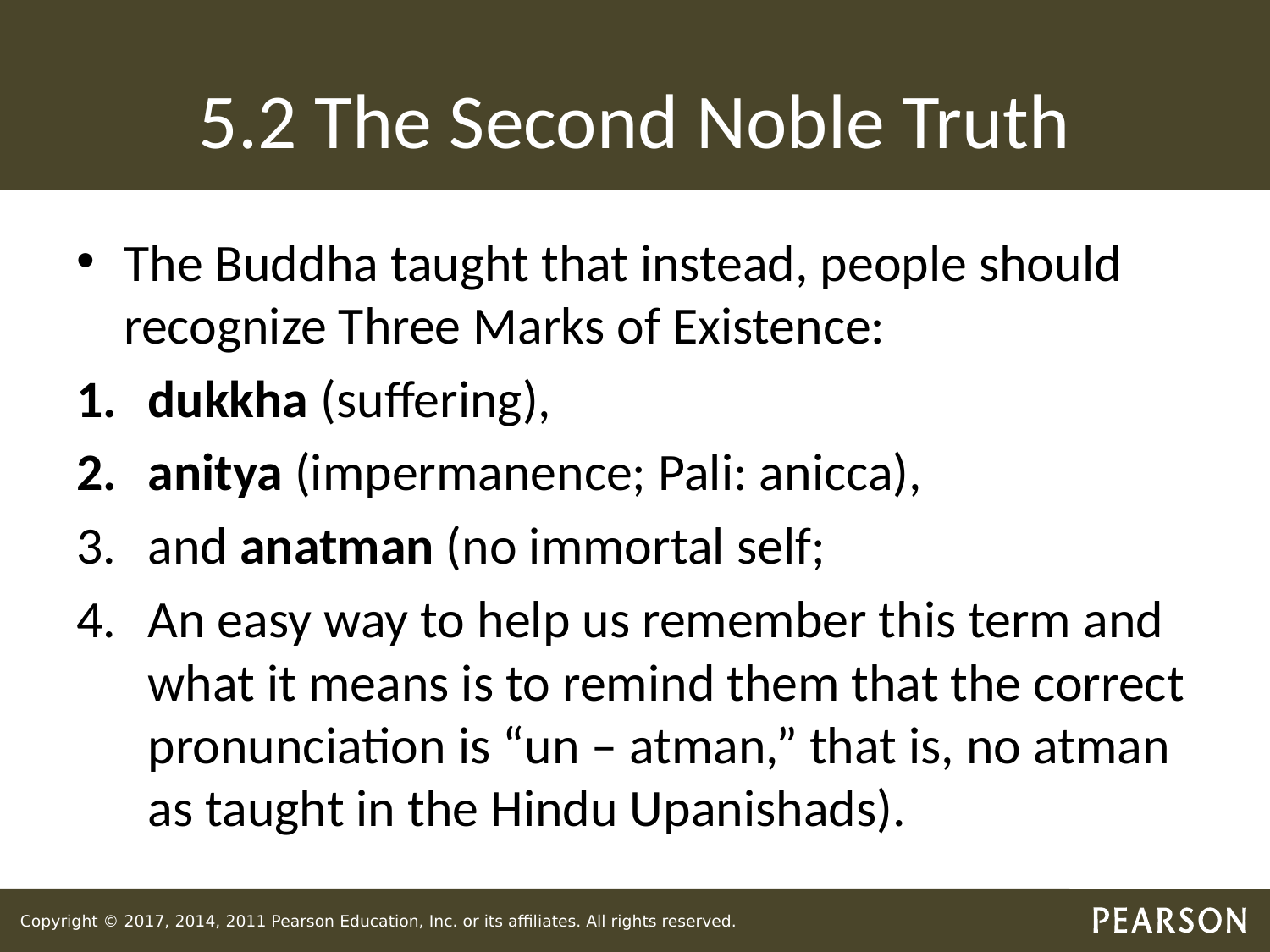

# 5.2 The Second Noble Truth
The Buddha taught that instead, people should recognize Three Marks of Existence:
dukkha (suffering),
anitya (impermanence; Pali: anicca),
and anatman (no immortal self;
An easy way to help us remember this term and what it means is to remind them that the correct pronunciation is “un – atman,” that is, no atman as taught in the Hindu Upanishads).